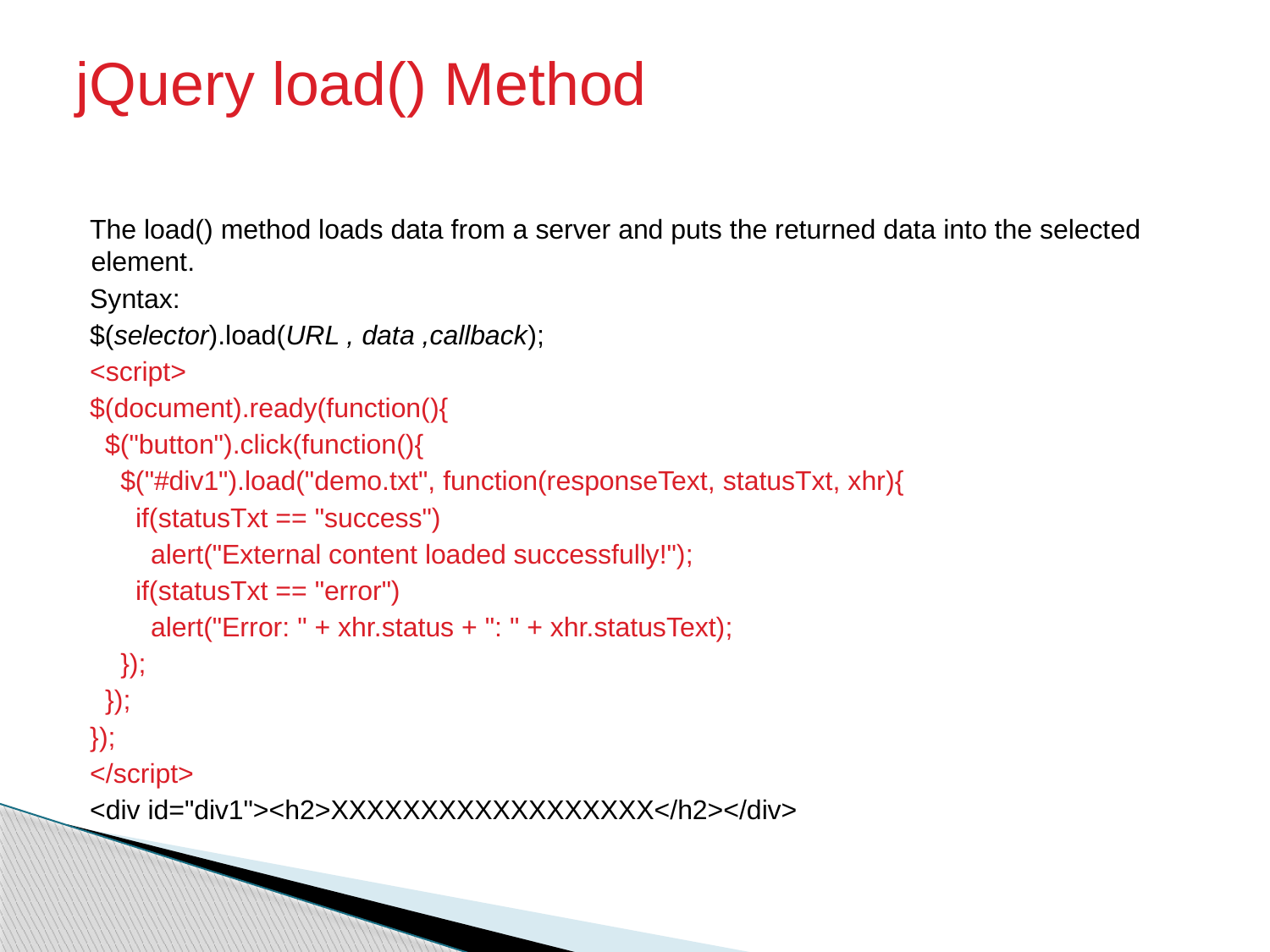

# jQuery load() Method
The load() method loads data from a server and puts the returned data into the selected element.
Syntax:
$(selector).load(URL , data ,callback);
<script>
$(document).ready(function(){
  $("button").click(function(){
    $("#div1").load("demo.txt", function(responseText, statusTxt, xhr){
      if(statusTxt == "success")
        alert("External content loaded successfully!");
      if(statusTxt == "error")
        alert("Error: " + xhr.status + ": " + xhr.statusText);
    });
  });
});
</script>
<div id="div1"><h2>XXXXXXXXXXXXXXXXXX</h2></div>